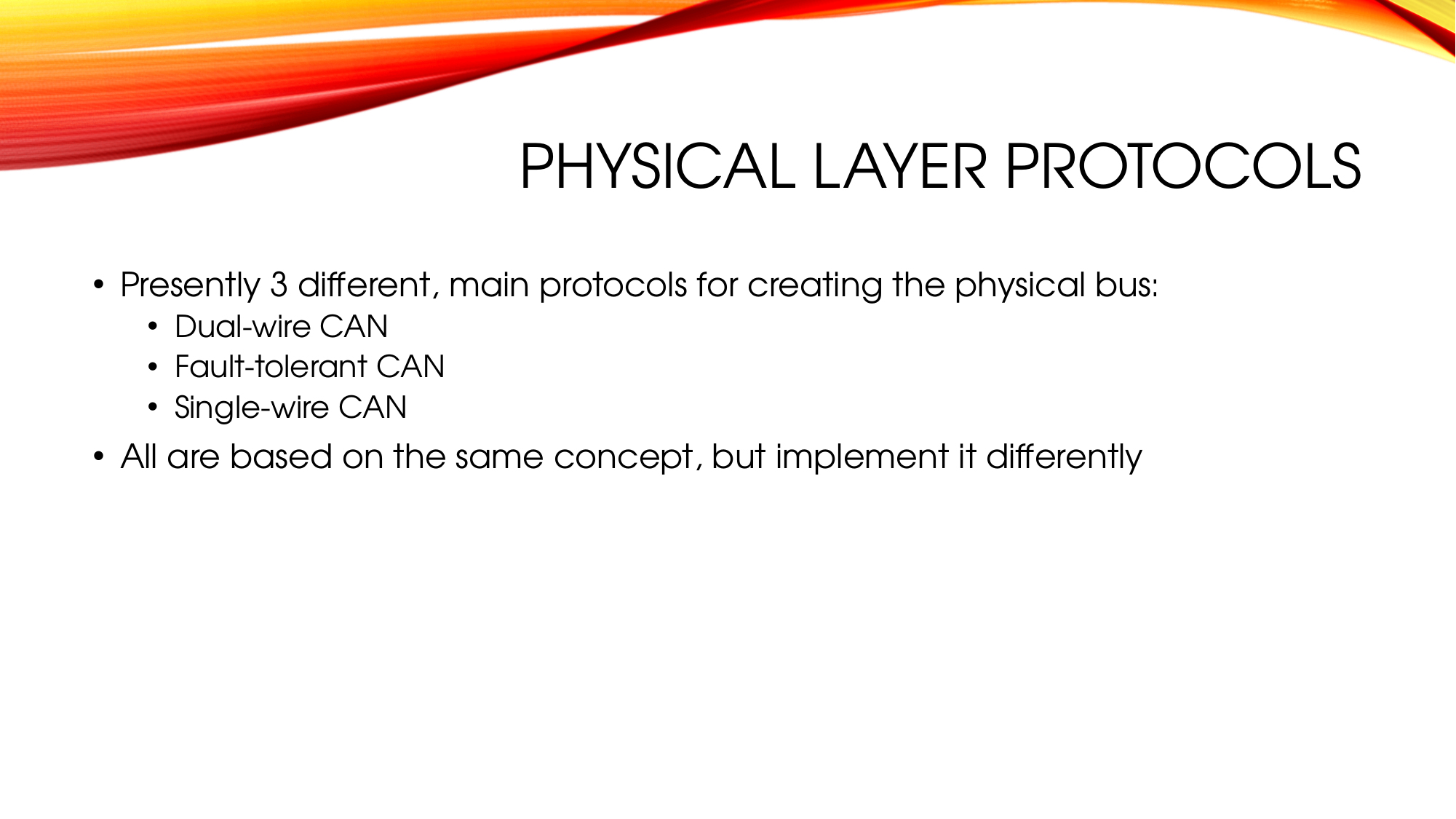

# Physical Layer Protocols
Presently 3 different, main protocols for creating the physical bus:
Dual-wire CAN
Fault-tolerant CAN
Single-wire CAN
All are based on the same concept, but implement it differently